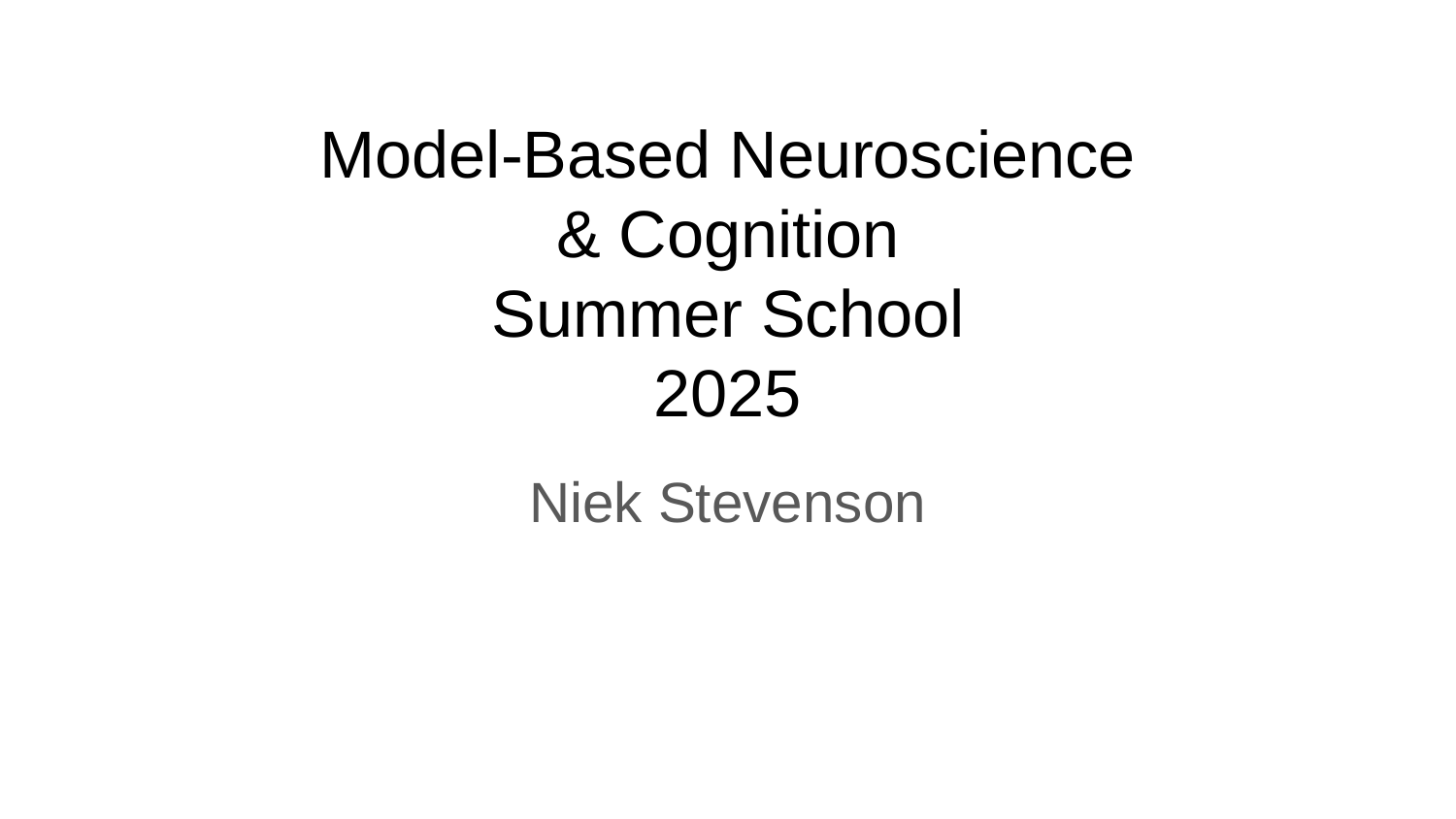

# Model-Based Neuroscience
& Cognition
Summer School
2025
Niek Stevenson